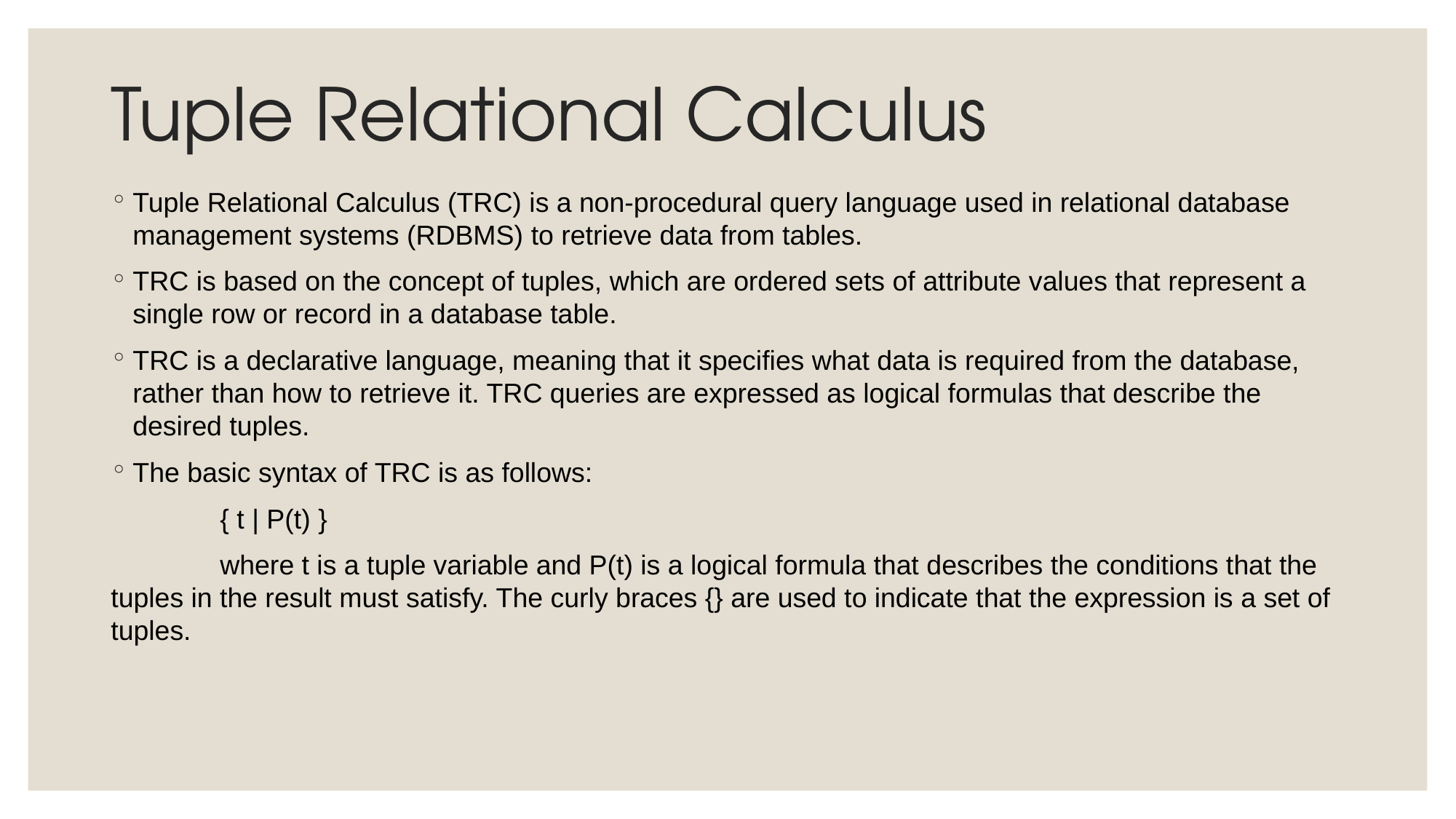

# Tuple Relational Calculus
Tuple Relational Calculus (TRC) is a non-procedural query language used in relational database management systems (RDBMS) to retrieve data from tables.
TRC is based on the concept of tuples, which are ordered sets of attribute values that represent a single row or record in a database table.
TRC is a declarative language, meaning that it specifies what data is required from the database, rather than how to retrieve it. TRC queries are expressed as logical formulas that describe the desired tuples.
The basic syntax of TRC is as follows:
	{ t | P(t) }
	where t is a tuple variable and P(t) is a logical formula that describes the conditions that the tuples in the result must satisfy. The curly braces {} are used to indicate that the expression is a set of tuples.